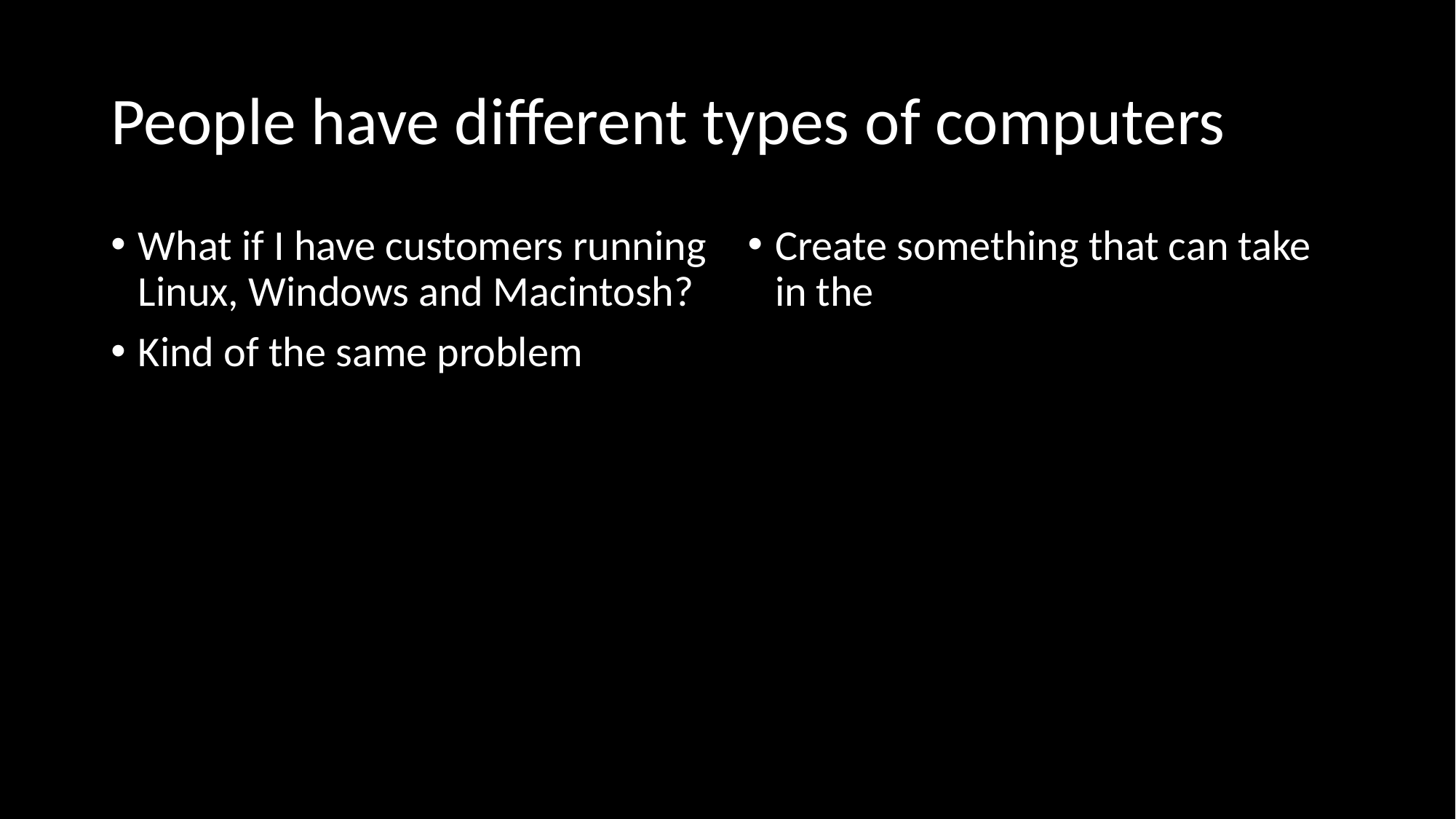

# People have different types of computers
What if I have customers running Linux, Windows and Macintosh?
Kind of the same problem
Create something that can take in the